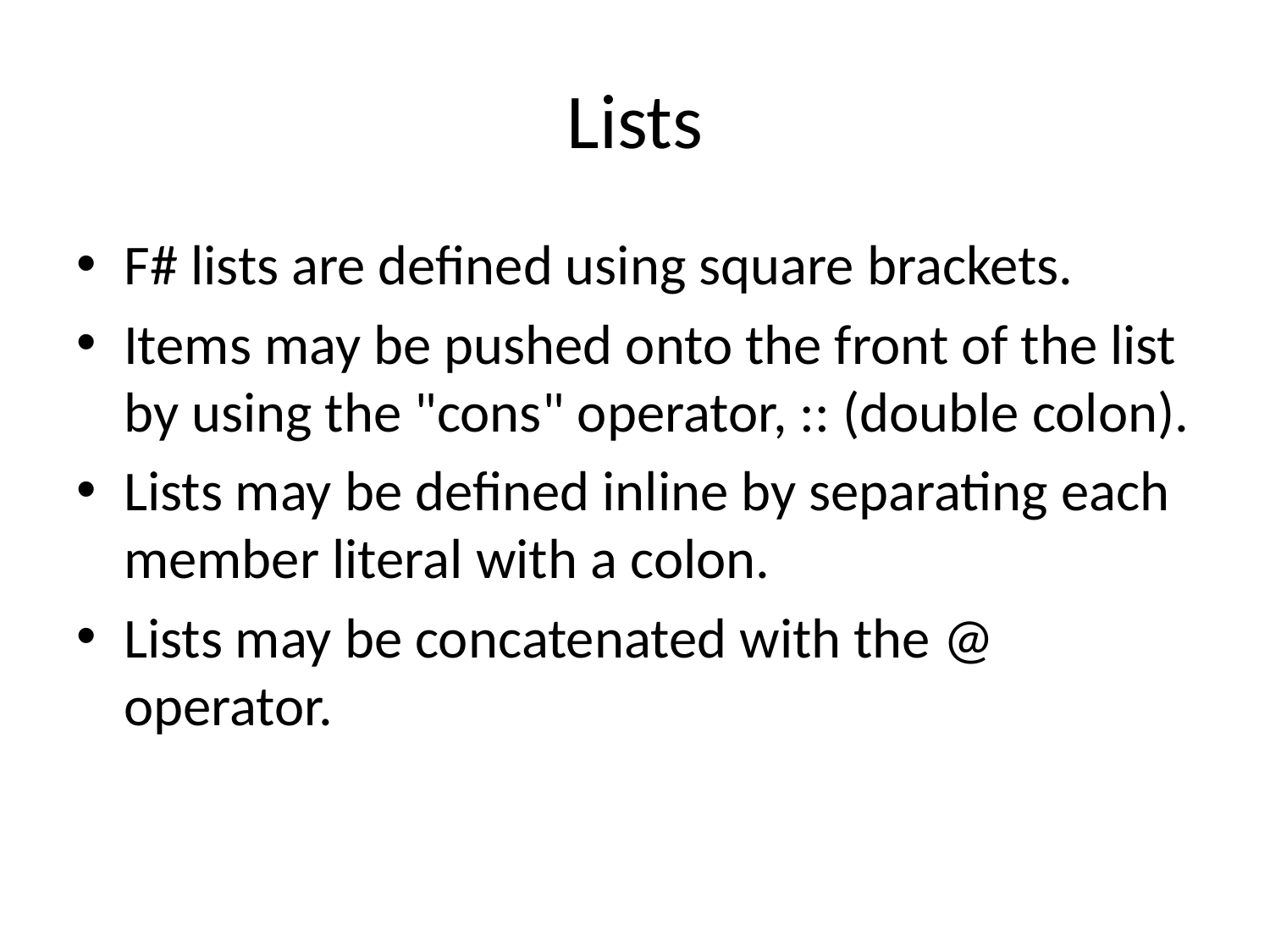

# Lists
F# lists are defined using square brackets.
Items may be pushed onto the front of the list by using the "cons" operator, :: (double colon).
Lists may be defined inline by separating each member literal with a colon.
Lists may be concatenated with the @ operator.